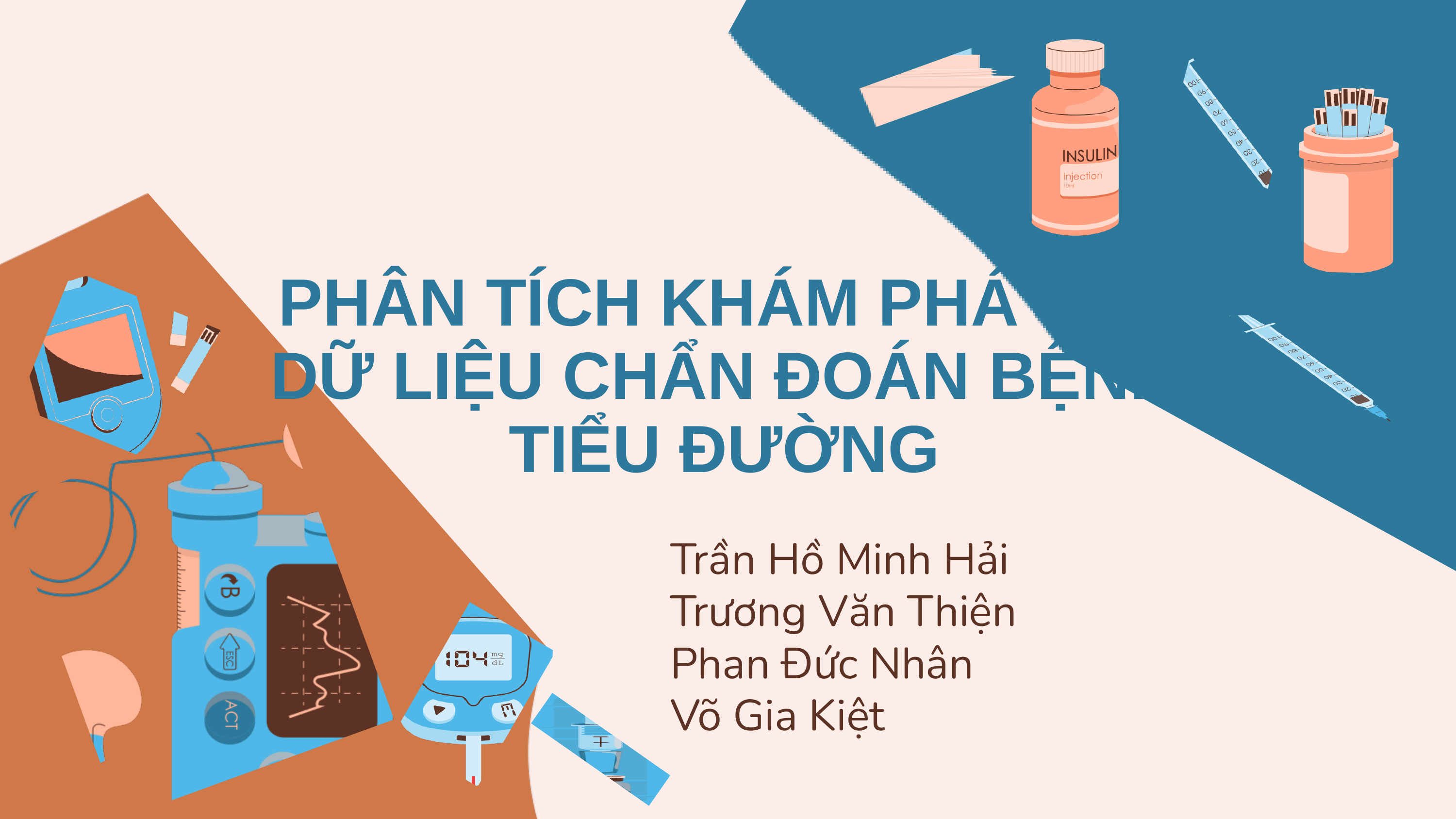

PHÂN TÍCH KHÁM PHÁ TẬP DỮ LIỆU CHẨN ĐOÁN BỆNH TIỂU ĐƯỜNG

Trần Hồ Minh Hải
Trương Văn Thiện
Phan Đức Nhân
Võ Gia Kiệt